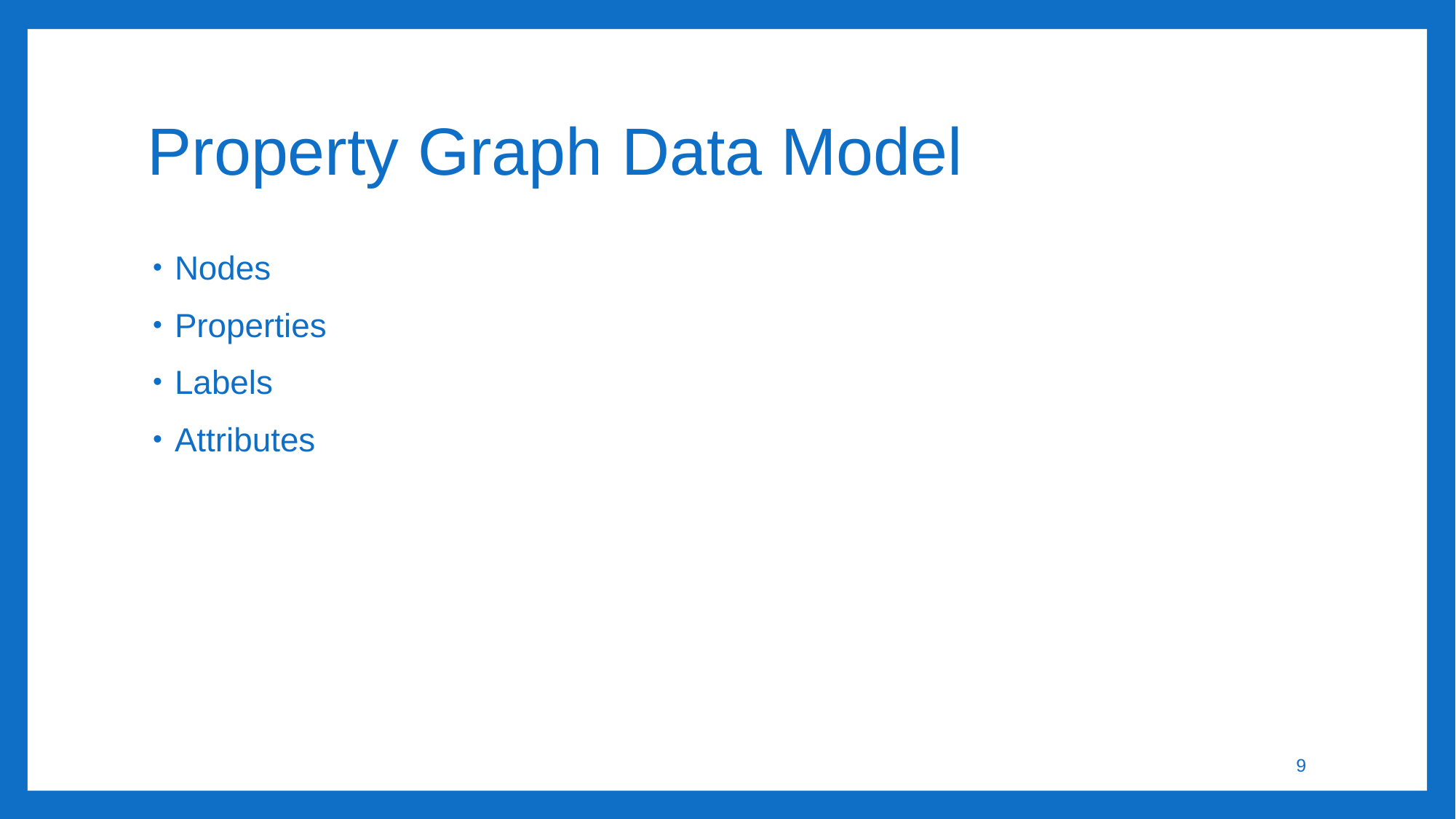

# Property Graph Data Model
Nodes
Properties
Labels
Attributes

9